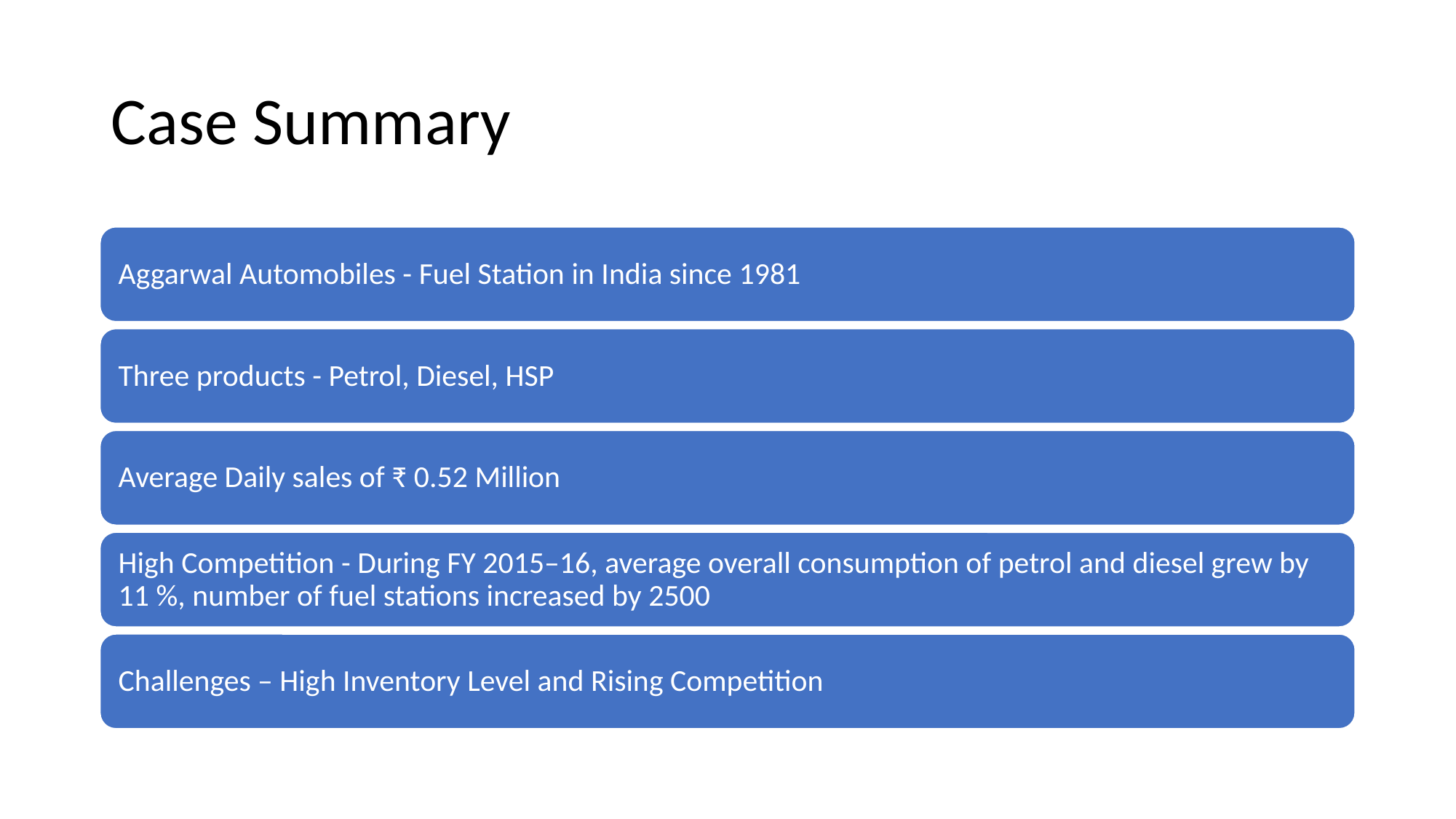

# Case Summary
Aggarwal Automobiles - Fuel Station in India since 1981
Three products - Petrol, Diesel, HSP
Average Daily sales of ₹ 0.52 Million
High Competition - During FY 2015–16, average overall consumption of petrol and diesel grew by 11 %, number of fuel stations increased by 2500
Challenges – High Inventory Level and Rising Competition